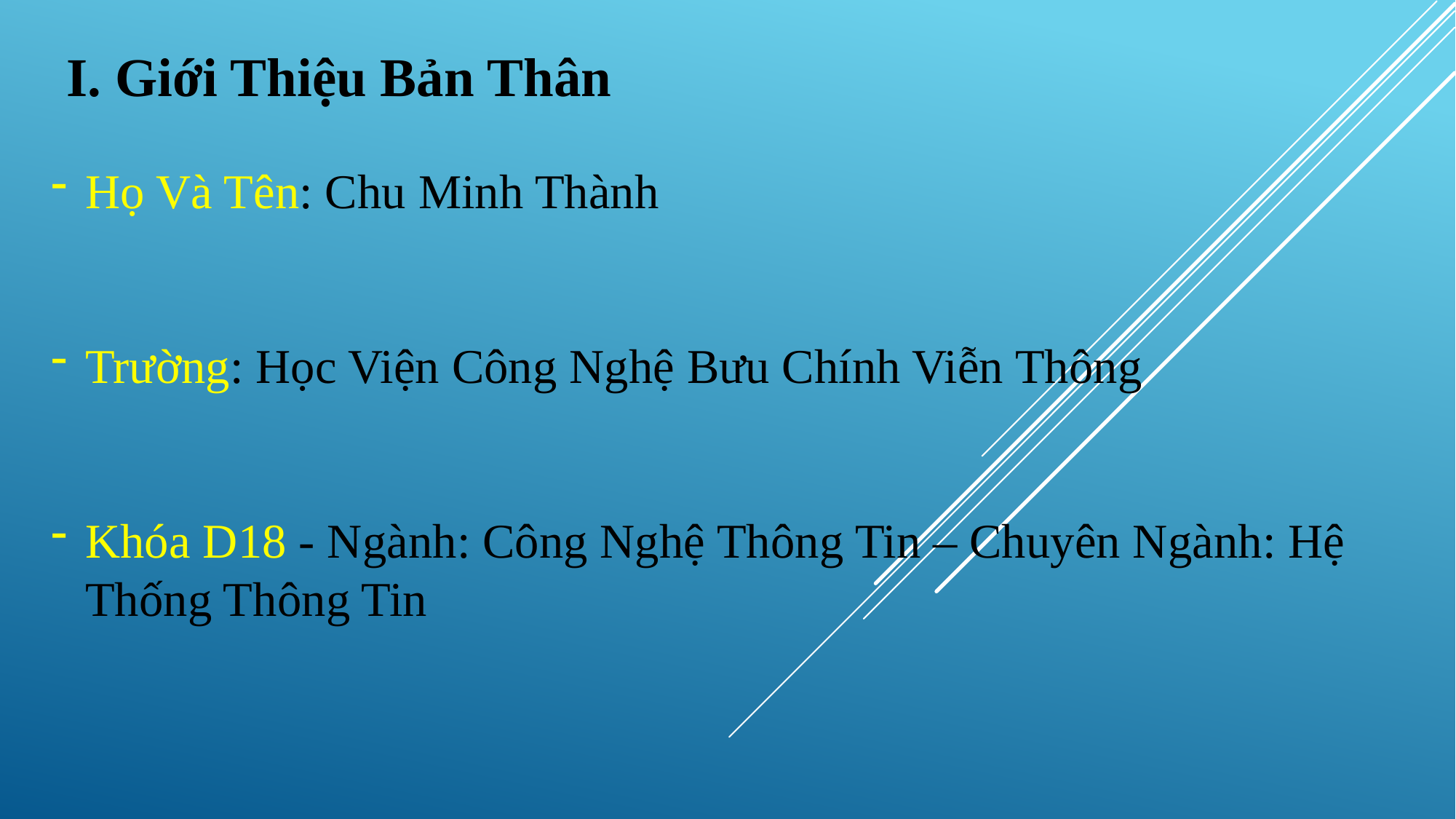

I. Giới Thiệu Bản Thân
Họ Và Tên: Chu Minh Thành

Trường: Học Viện Công Nghệ Bưu Chính Viễn Thông

Khóa D18 - Ngành: Công Nghệ Thông Tin – Chuyên Ngành: Hệ Thống Thông Tin